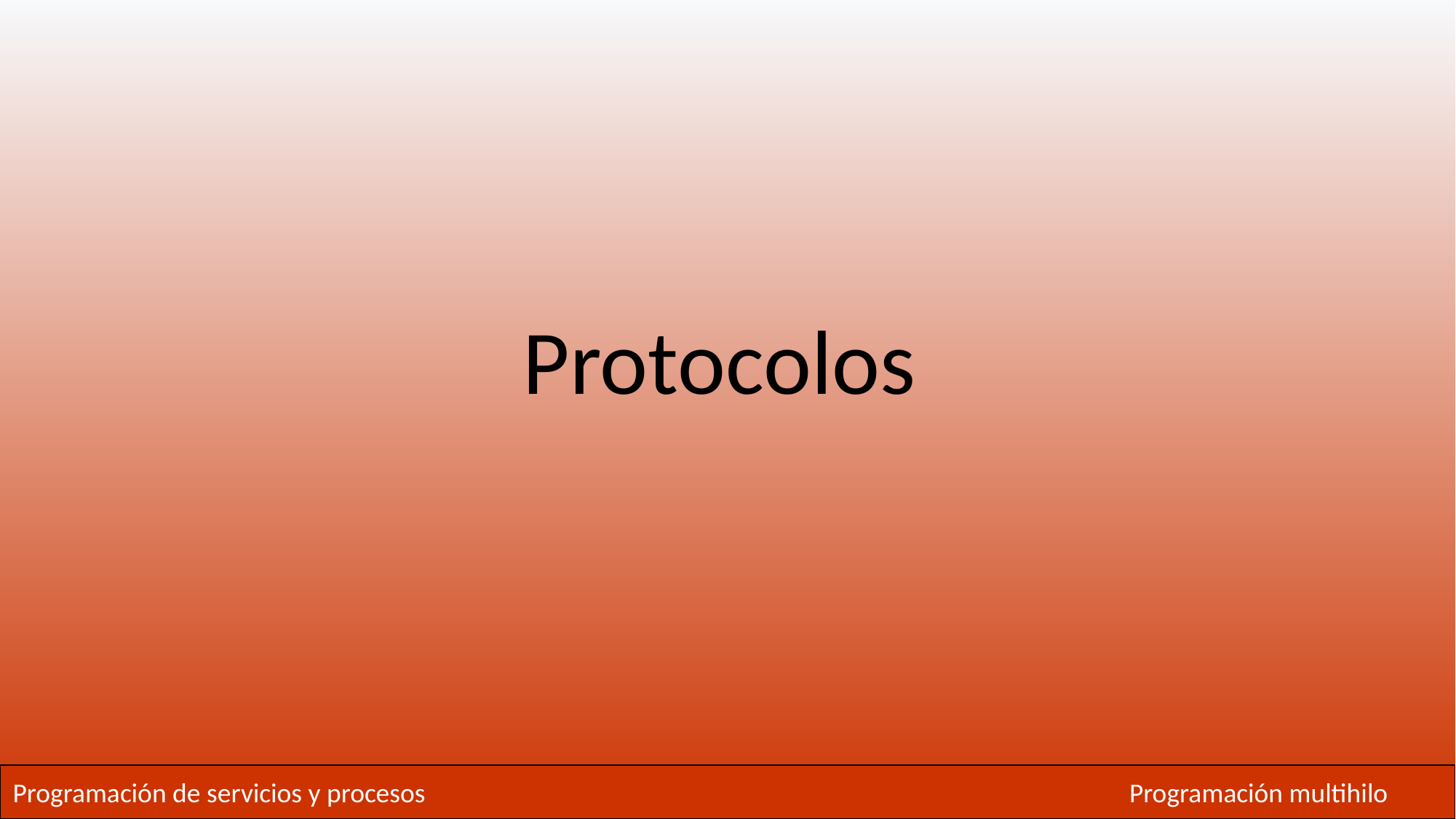

# Protocolos

Programación de servicios y procesos
Programación multihilo